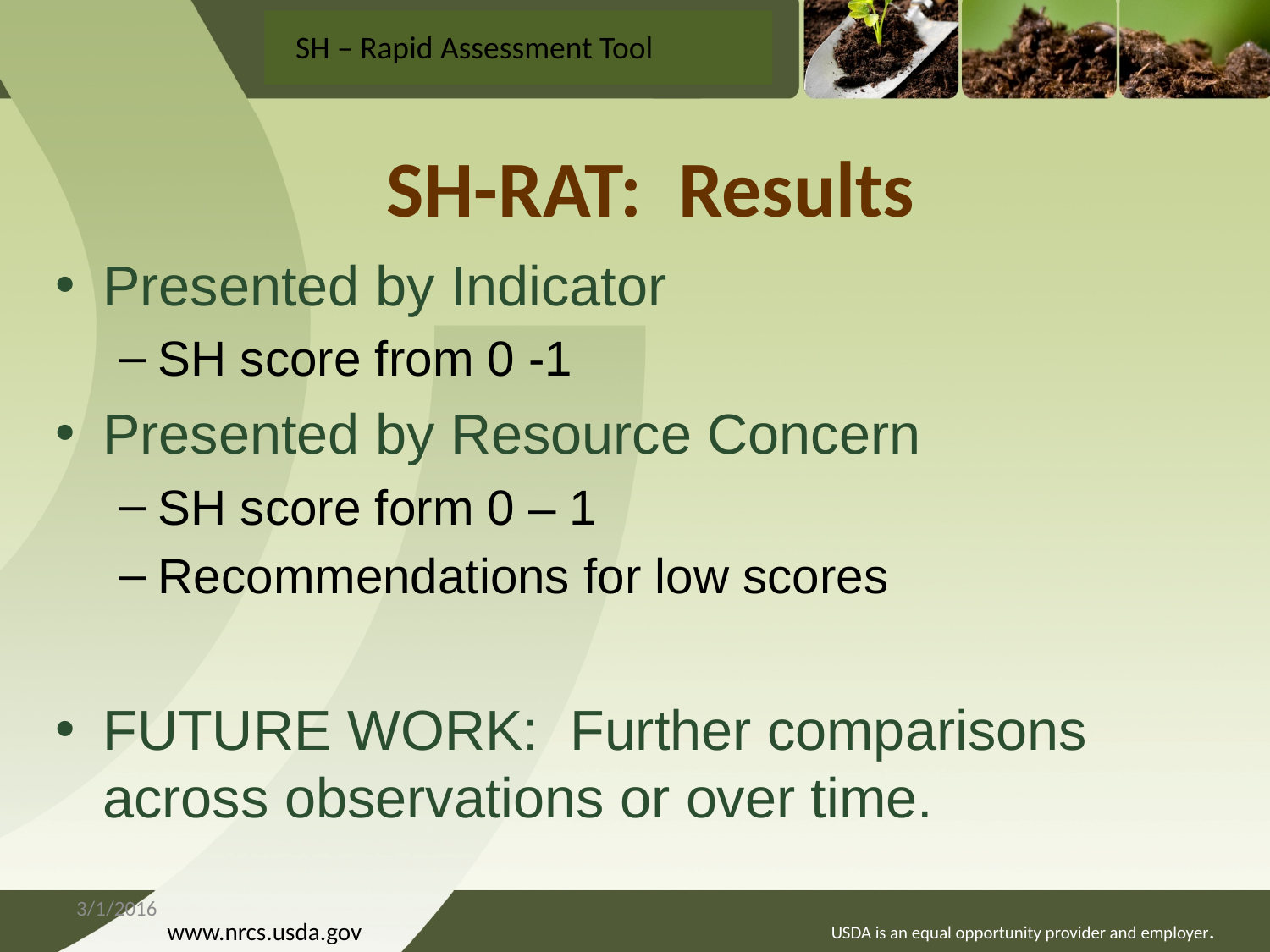

# SH-RAT:  Results
Presented by Indicator
SH score from 0 -1
Presented by Resource Concern
SH score form 0 – 1
Recommendations for low scores

FUTURE WORK:  Further comparisons across observations or over time.
3/1/2016